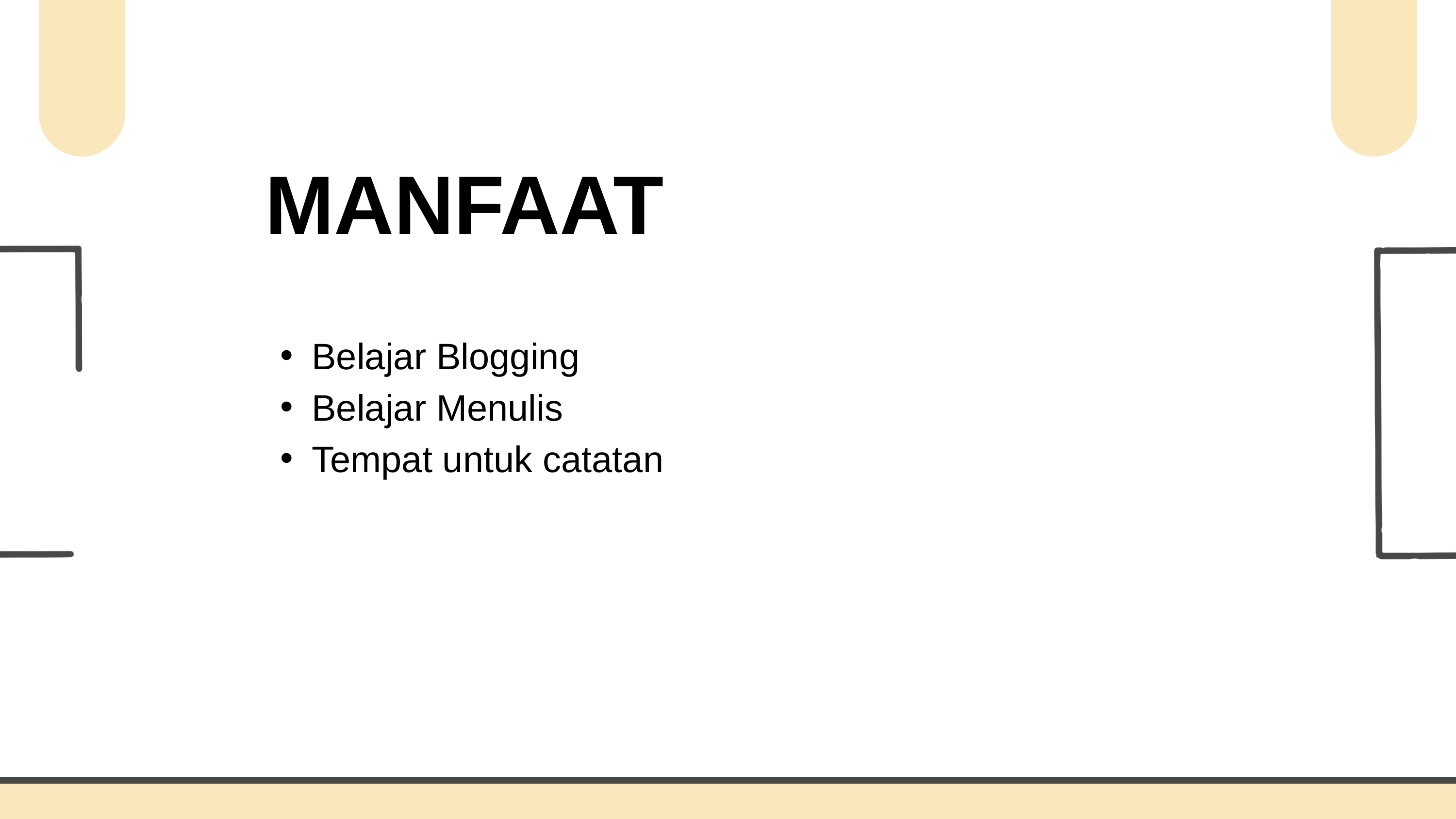

MANFAAT

Belajar Blogging
Belajar Menulis
Tempat untuk catatan